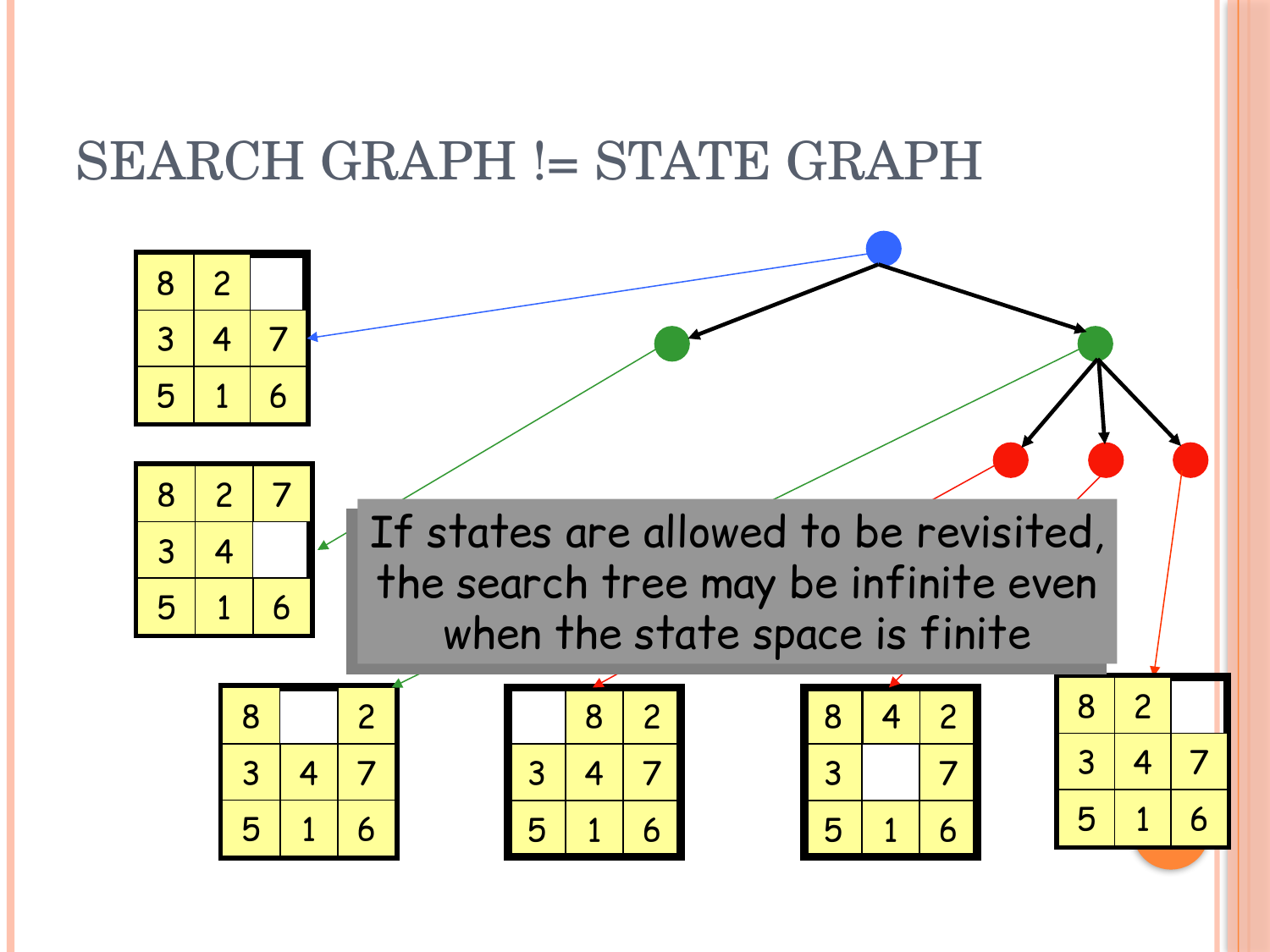

# Search Graph != State Graph

8
2
3
4
7
5
1
6

8
2
7
3
4
5
1
6

8
2
3
4
7
5
1
6

8
2
3
4
7
5
1
6

8
2
8
4
2
3
4
7
3
7
5
1
6
5
1
6
If states are allowed to be revisited,
the search tree may be infinite even
when the state space is finite
6